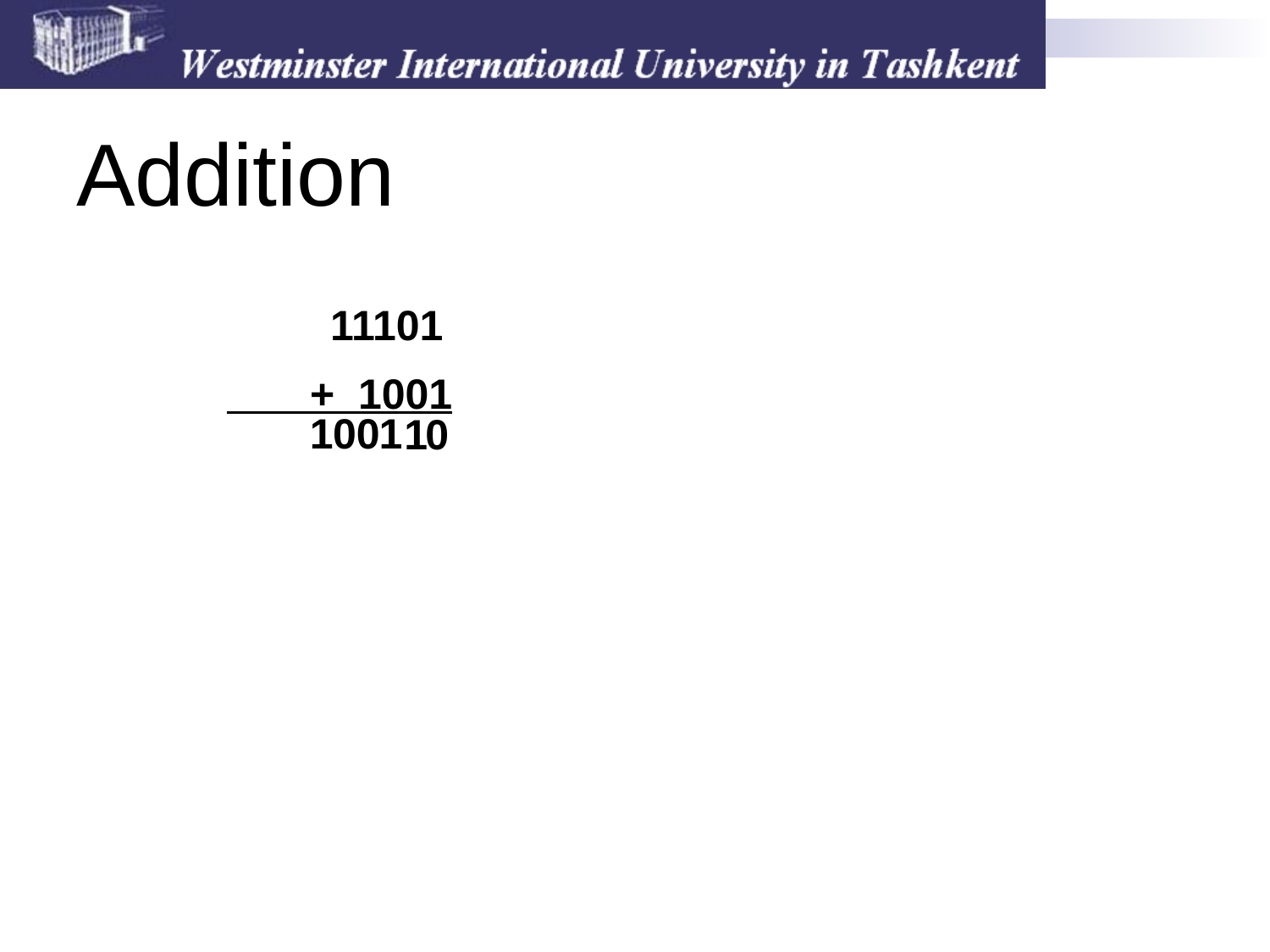

# Addition
		11101
	         +  1001

1
0
0
1
1
0